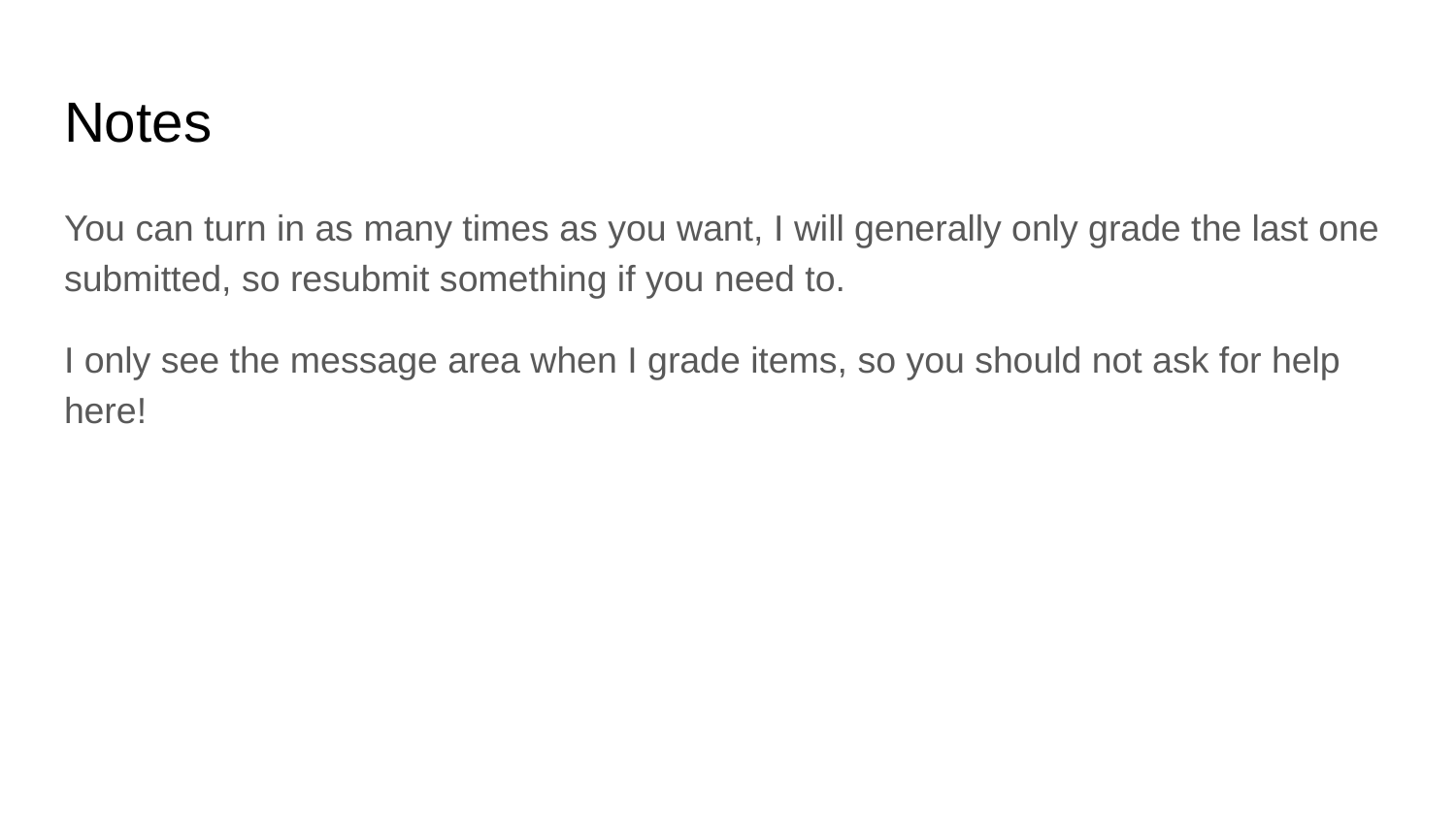

# Notes
You can turn in as many times as you want, I will generally only grade the last one submitted, so resubmit something if you need to.
I only see the message area when I grade items, so you should not ask for help here!